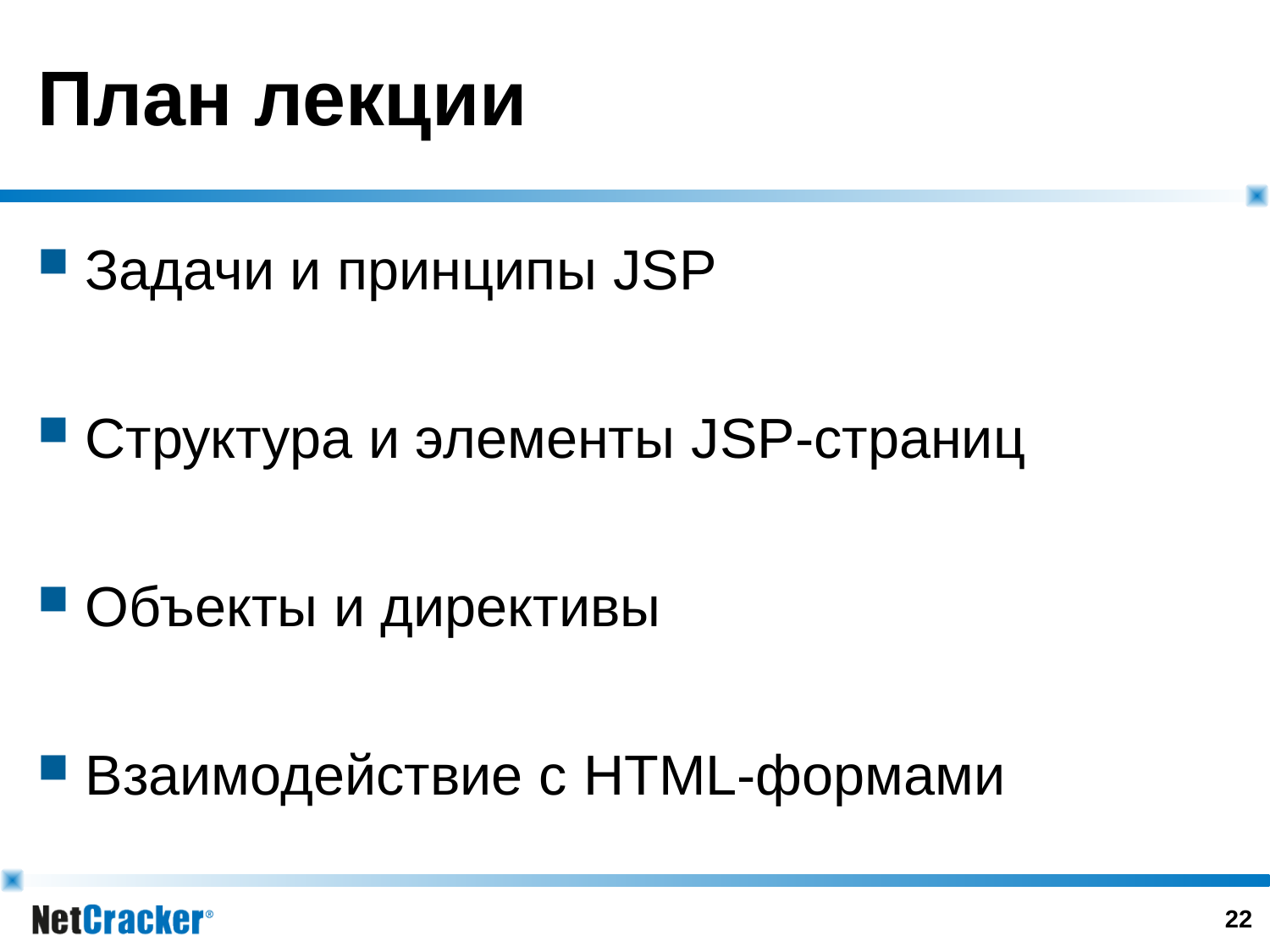

# План лекции
Задачи и принципы JSP

Структура и элементы JSP-страниц

Объекты и директивы

Взаимодействие с HTML-формами
22